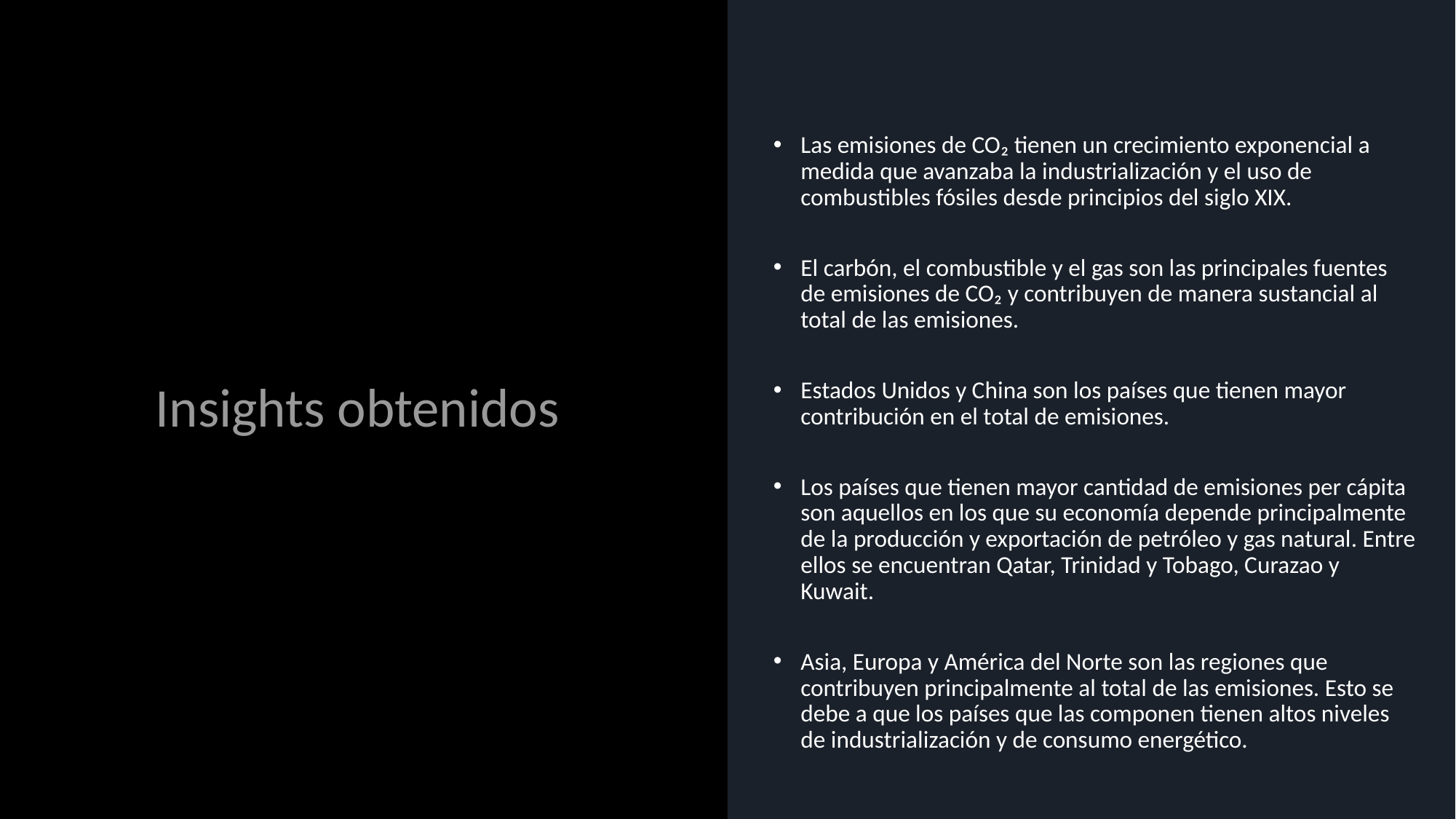

Las emisiones de CO₂ tienen un crecimiento exponencial a medida que avanzaba la industrialización y el uso de combustibles fósiles desde principios del siglo XIX.

El carbón, el combustible y el gas son las principales fuentes de emisiones de CO₂ y contribuyen de manera sustancial al total de las emisiones.

Estados Unidos y China son los países que tienen mayor contribución en el total de emisiones.

Los países que tienen mayor cantidad de emisiones per cápita son aquellos en los que su economía depende principalmente de la producción y exportación de petróleo y gas natural. Entre ellos se encuentran Qatar, Trinidad y Tobago, Curazao y Kuwait.

Asia, Europa y América del Norte son las regiones que contribuyen principalmente al total de las emisiones. Esto se debe a que los países que las componen tienen altos niveles de industrialización y de consumo energético.
# Insights obtenidos